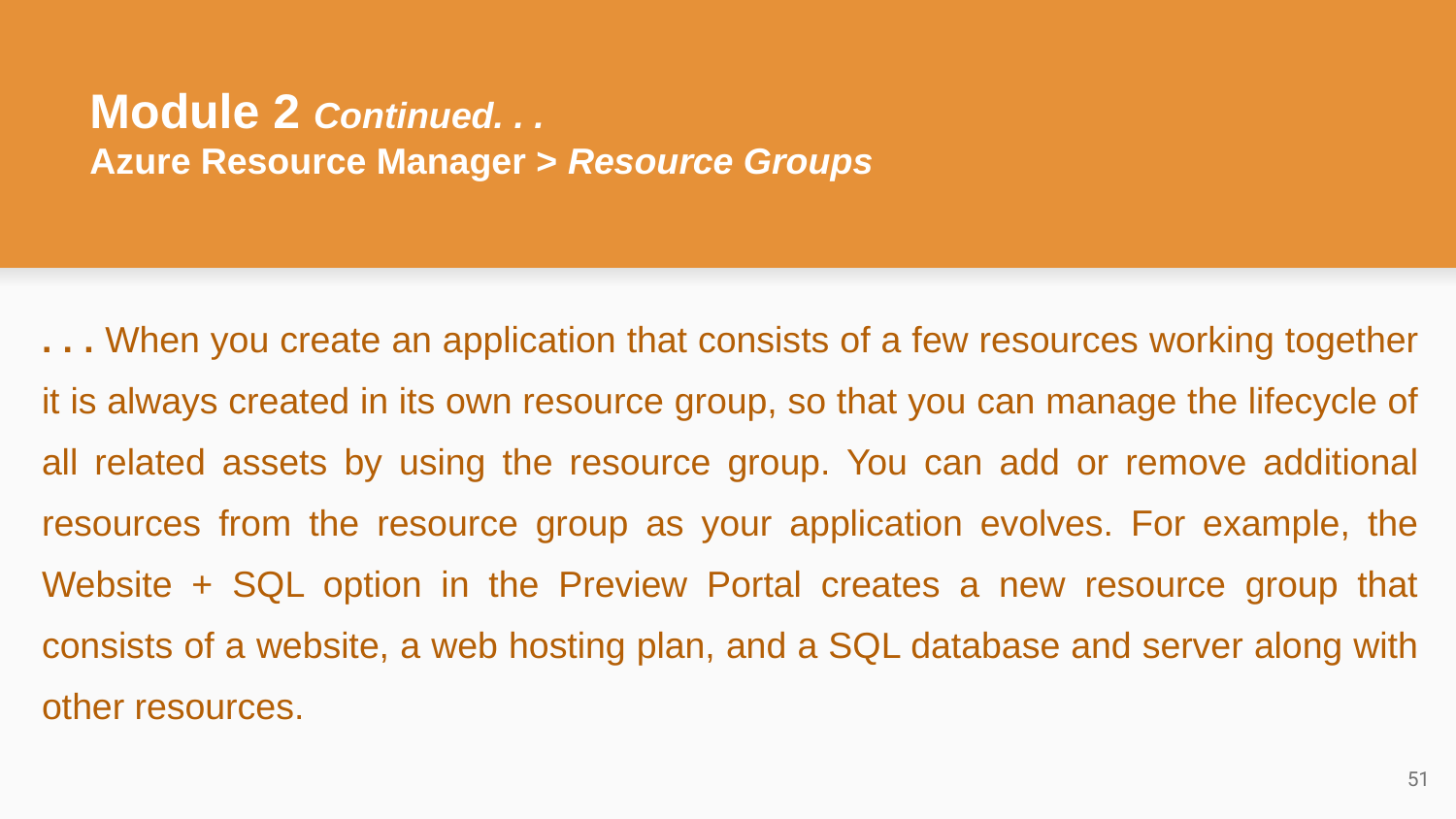

# Module 2 Continued. . .
Azure Resource Manager > Resource Groups

. . . When you create an application that consists of a few resources working together it is always created in its own resource group, so that you can manage the lifecycle of all related assets by using the resource group. You can add or remove additional resources from the resource group as your application evolves. For example, the Website + SQL option in the Preview Portal creates a new resource group that consists of a website, a web hosting plan, and a SQL database and server along with other resources.
51